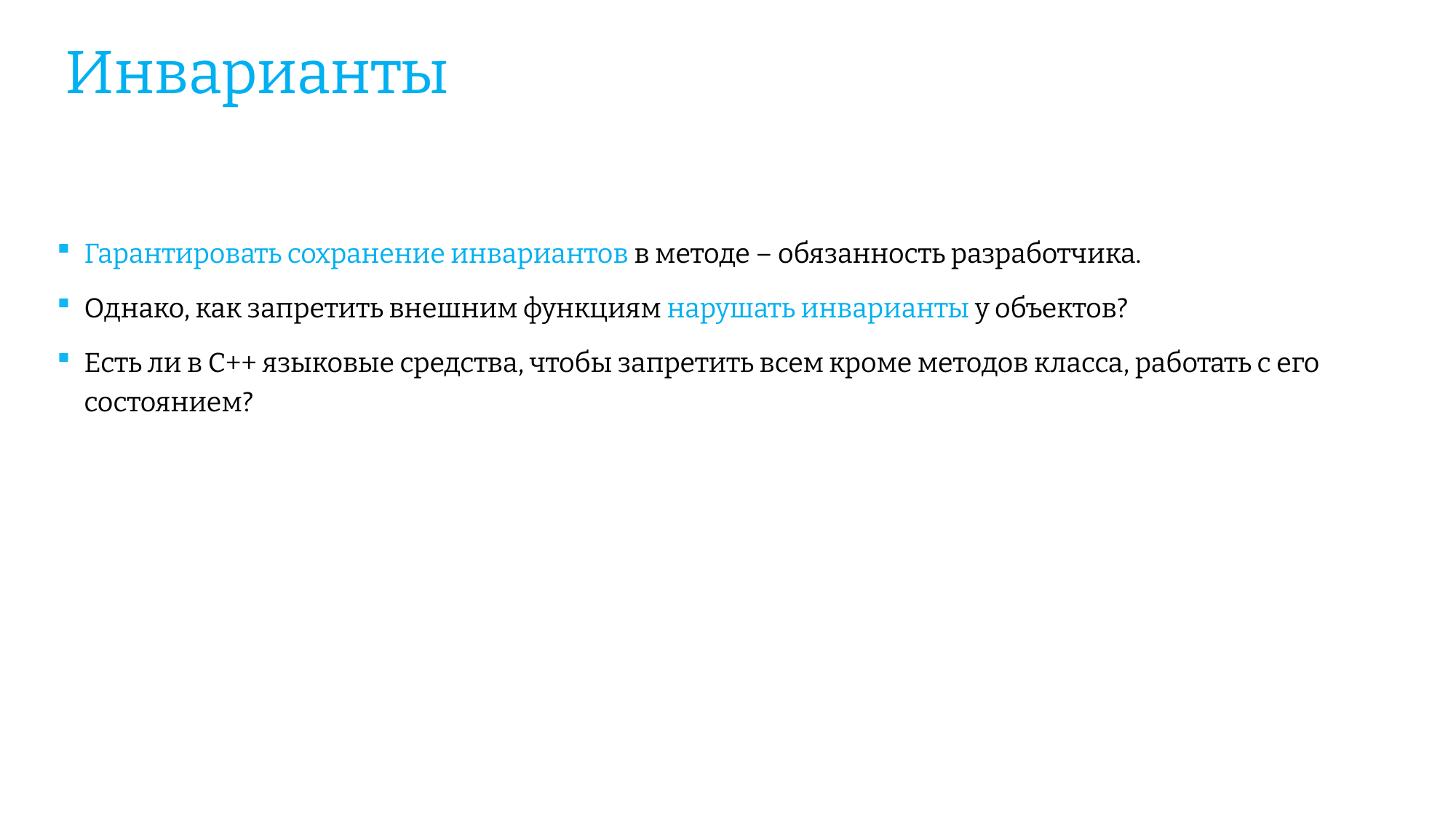

Инварианты

Гарантировать сохранение инвариантов в методе – обязанность разработчика.
Однако, как запретить внешним функциям нарушать инварианты у объектов?
Есть ли в С++ языковые средства, чтобы запретить всем кроме методов класса, работать с его состоянием?